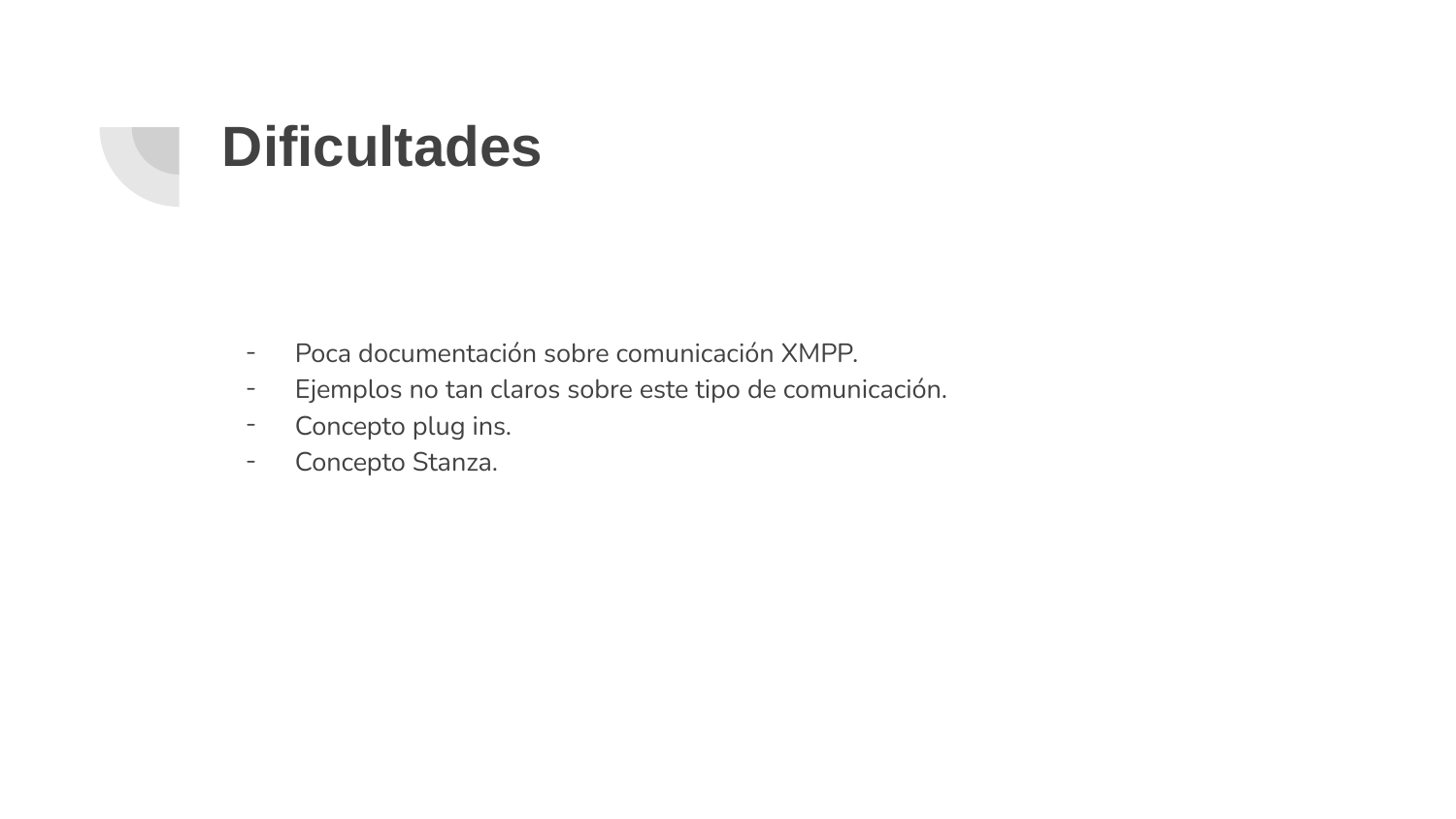

# Dificultades
Poca documentación sobre comunicación XMPP.
Ejemplos no tan claros sobre este tipo de comunicación.
Concepto plug ins.
Concepto Stanza.